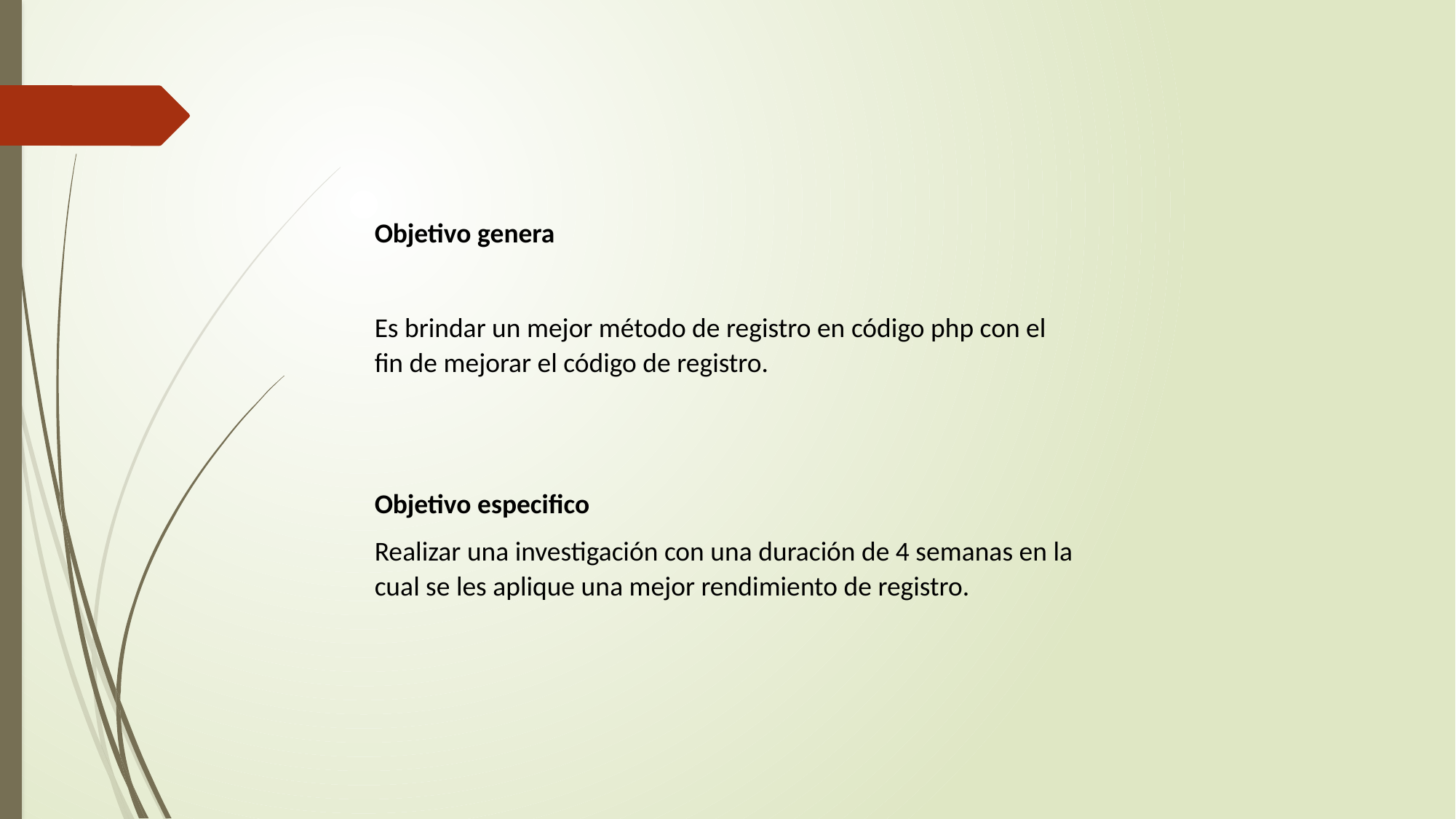

Objetivo genera

Es brindar un mejor método de registro en código php con el fin de mejorar el código de registro.

Objetivo especifico
Realizar una investigación con una duración de 4 semanas en la cual se les aplique una mejor rendimiento de registro.